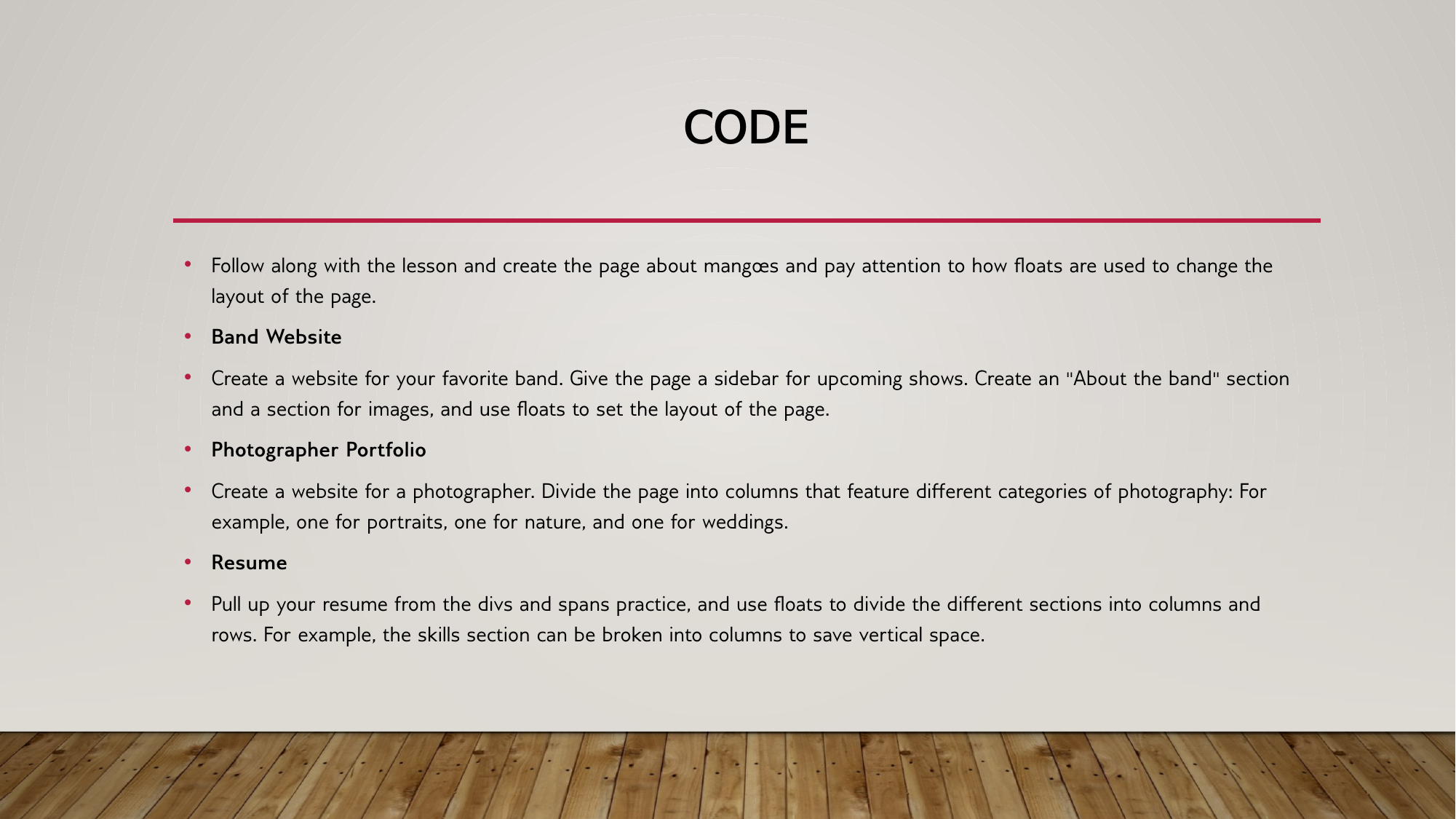

# Code
Follow along with the lesson and create the page about mangoes and pay attention to how floats are used to change the layout of the page.
Band Website
Create a website for your favorite band. Give the page a sidebar for upcoming shows. Create an "About the band" section and a section for images, and use floats to set the layout of the page.
Photographer Portfolio
Create a website for a photographer. Divide the page into columns that feature different categories of photography: For example, one for portraits, one for nature, and one for weddings.
Resume
Pull up your resume from the divs and spans practice, and use floats to divide the different sections into columns and rows. For example, the skills section can be broken into columns to save vertical space.